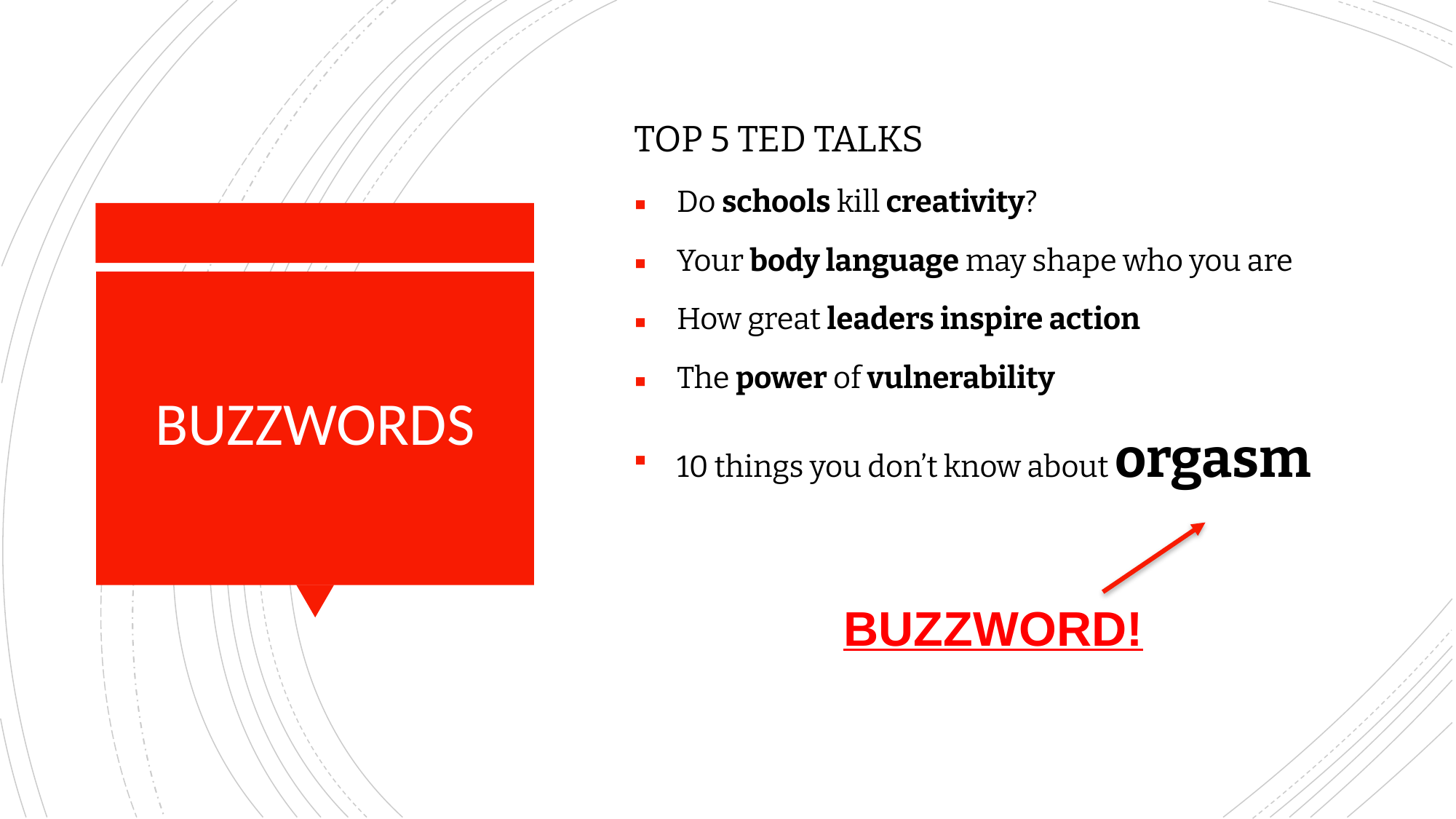

TOP 5 TED TALKS
Do schools kill creativity?
Your body language may shape who you are
How great leaders inspire action
The power of vulnerability
10 things you don’t know about orgasm
# BUZZWORDS
BUZZWORD!